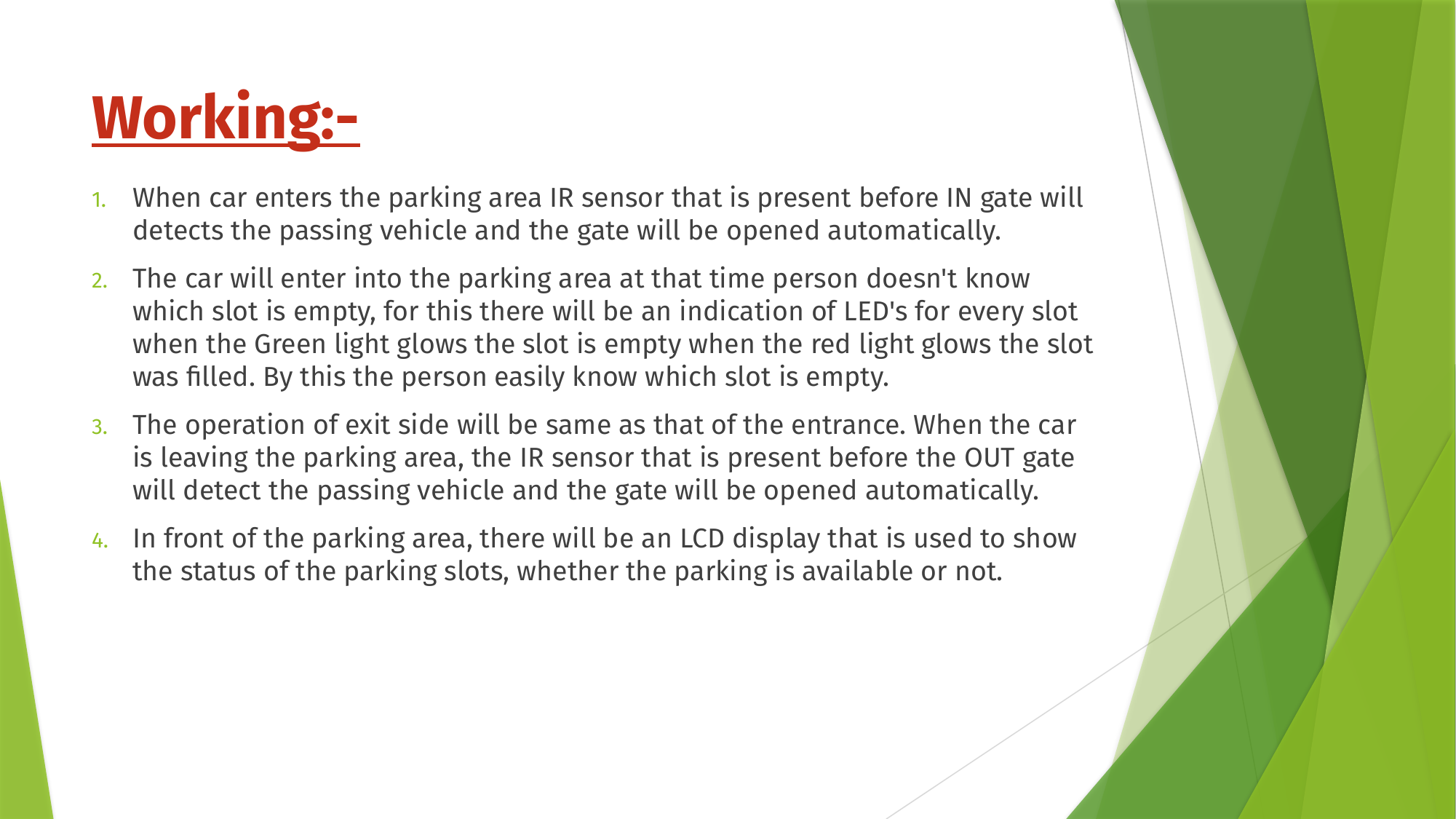

# Working:-
When car enters the parking area IR sensor that is present before IN gate will detects the passing vehicle and the gate will be opened automatically.
The car will enter into the parking area at that time person doesn't know which slot is empty, for this there will be an indication of LED's for every slot when the Green light glows the slot is empty when the red light glows the slot was filled. By this the person easily know which slot is empty.
The operation of exit side will be same as that of the entrance. When the car is leaving the parking area, the IR sensor that is present before the OUT gate will detect the passing vehicle and the gate will be opened automatically.
In front of the parking area, there will be an LCD display that is used to show the status of the parking slots, whether the parking is available or not.